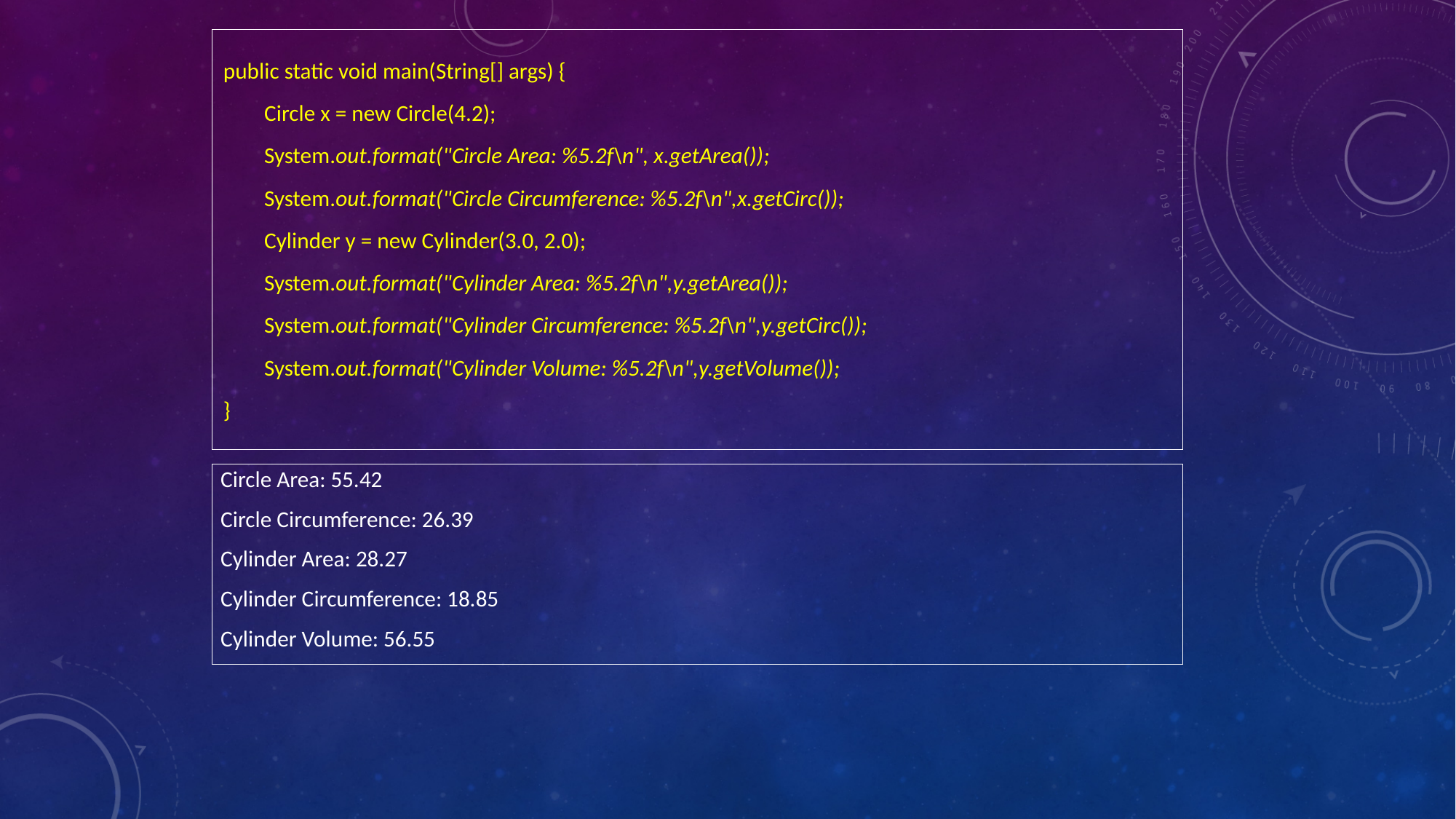

public static void main(String[] args) {
Circle x = new Circle(4.2);
System.out.format("Circle Area: %5.2f\n", x.getArea());
System.out.format("Circle Circumference: %5.2f\n",x.getCirc());
Cylinder y = new Cylinder(3.0, 2.0);
System.out.format("Cylinder Area: %5.2f\n",y.getArea());
System.out.format("Cylinder Circumference: %5.2f\n",y.getCirc());
System.out.format("Cylinder Volume: %5.2f\n",y.getVolume());
}
Circle Area: 55.42
Circle Circumference: 26.39
Cylinder Area: 28.27
Cylinder Circumference: 18.85
Cylinder Volume: 56.55